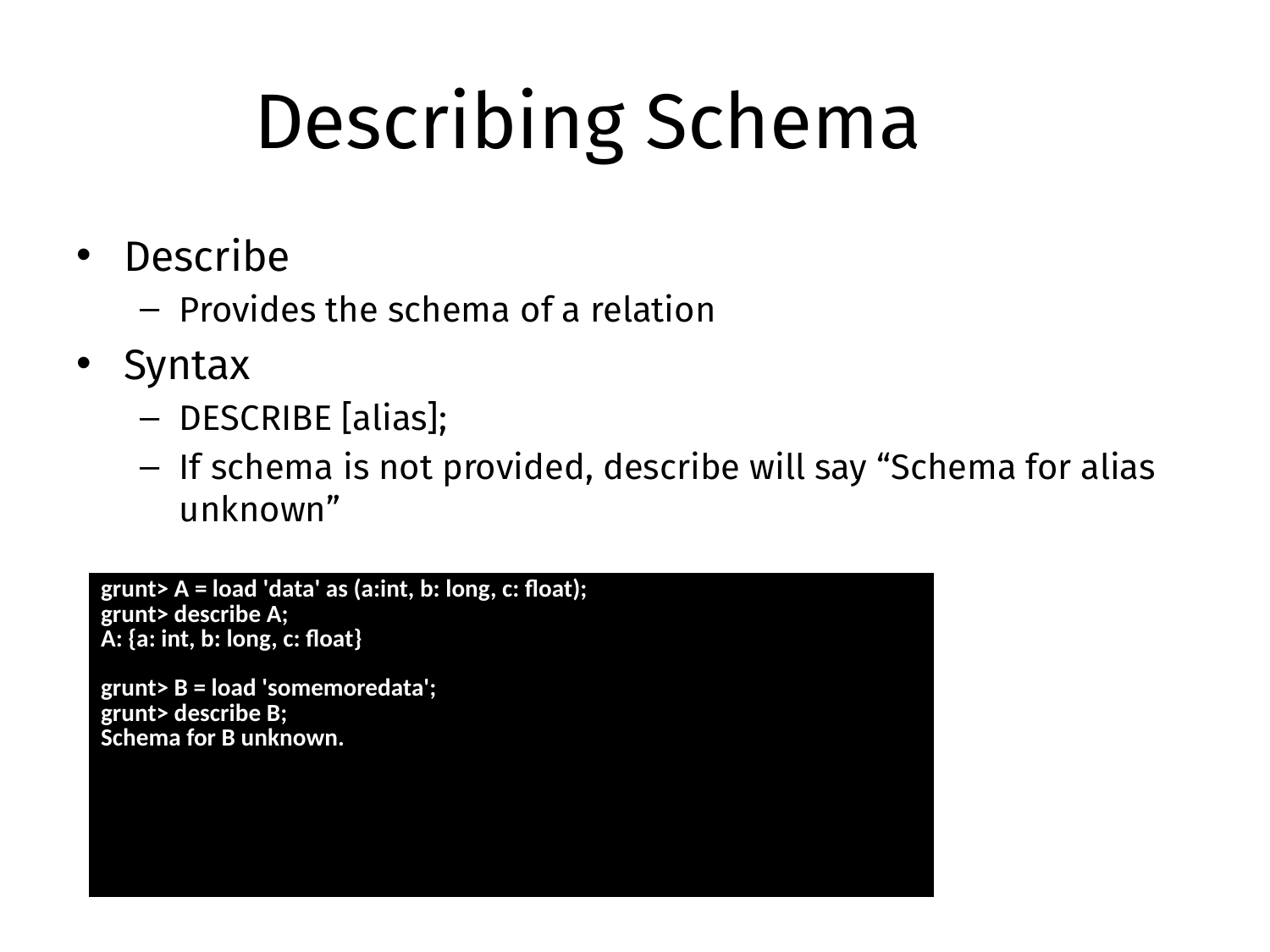

# Describing Schema
Describe
Provides the schema of a relation
Syntax
DESCRIBE [alias];
If schema is not provided, describe will say “Schema for alias unknown”

| grunt> A = load 'data' as (a:int, b: long, c: float); grunt> describe A; A: {a: int, b: long, c: float} grunt> B = load 'somemoredata'; grunt> describe B; Schema for B unknown. |
| --- |